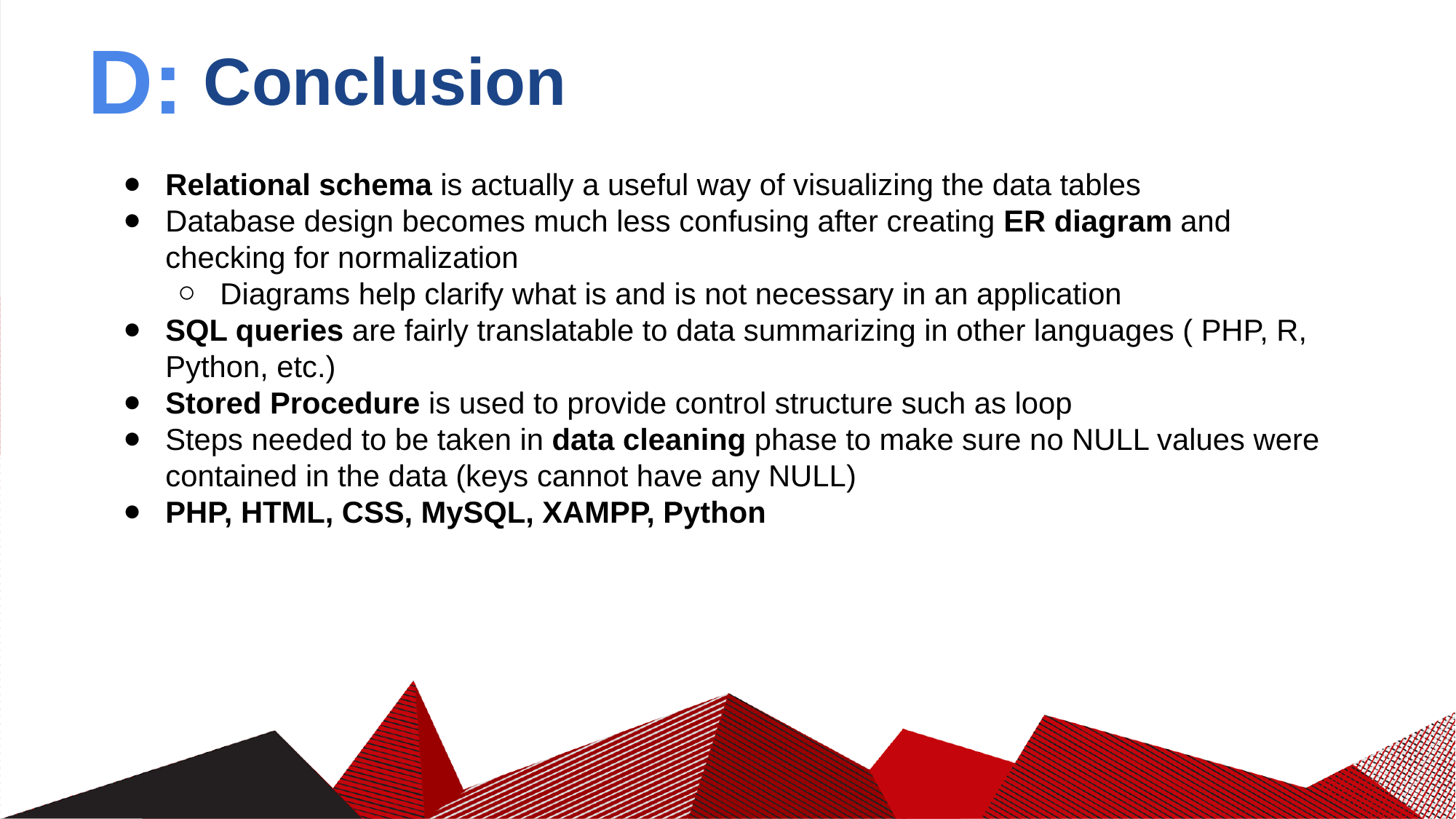

D:
# Conclusion
Relational schema is actually a useful way of visualizing the data tables
Database design becomes much less confusing after creating ER diagram and checking for normalization
Diagrams help clarify what is and is not necessary in an application
SQL queries are fairly translatable to data summarizing in other languages ( PHP, R, Python, etc.)
Stored Procedure is used to provide control structure such as loop
Steps needed to be taken in data cleaning phase to make sure no NULL values were contained in the data (keys cannot have any NULL)
PHP, HTML, CSS, MySQL, XAMPP, Python